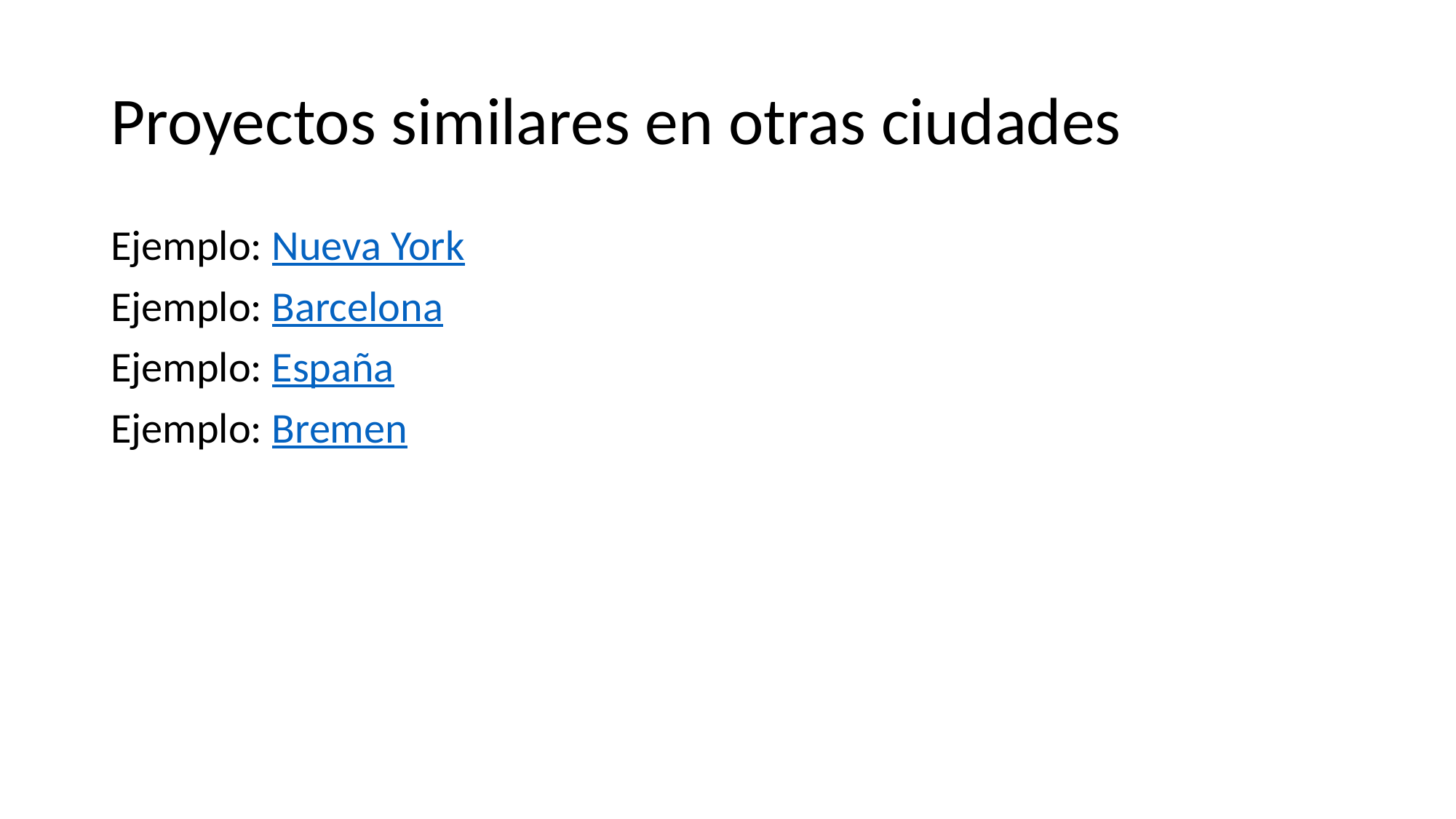

# Proyectos similares en otras ciudades
Ejemplo: Nueva York
Ejemplo: Barcelona
Ejemplo: España
Ejemplo: Bremen